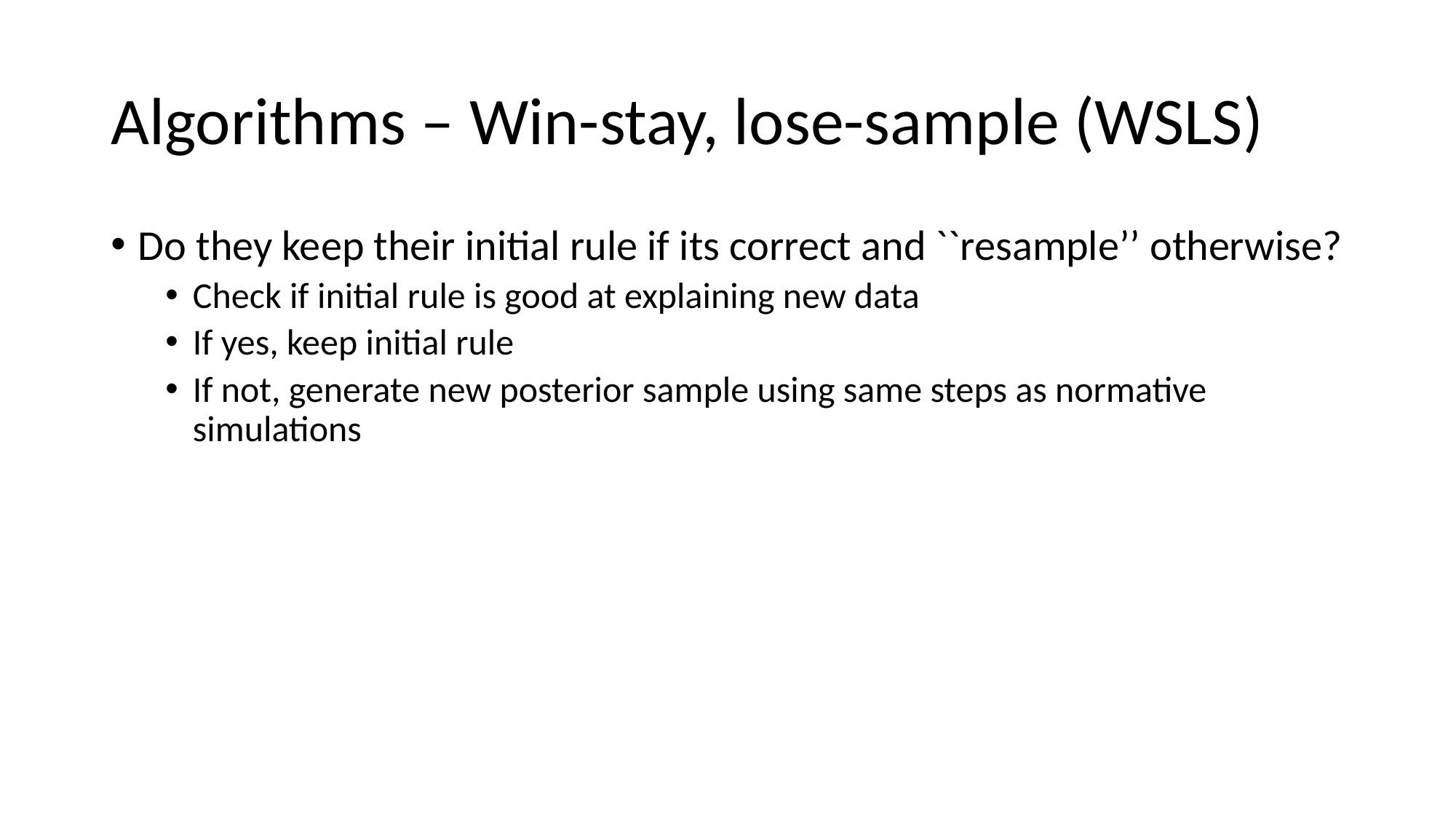

# Algorithms – Win-stay, lose-sample (WSLS)
Do they keep their initial rule if its correct and ``resample’’ otherwise?
Check if initial rule is good at explaining new data
If yes, keep initial rule
If not, generate new posterior sample using same steps as normative simulations